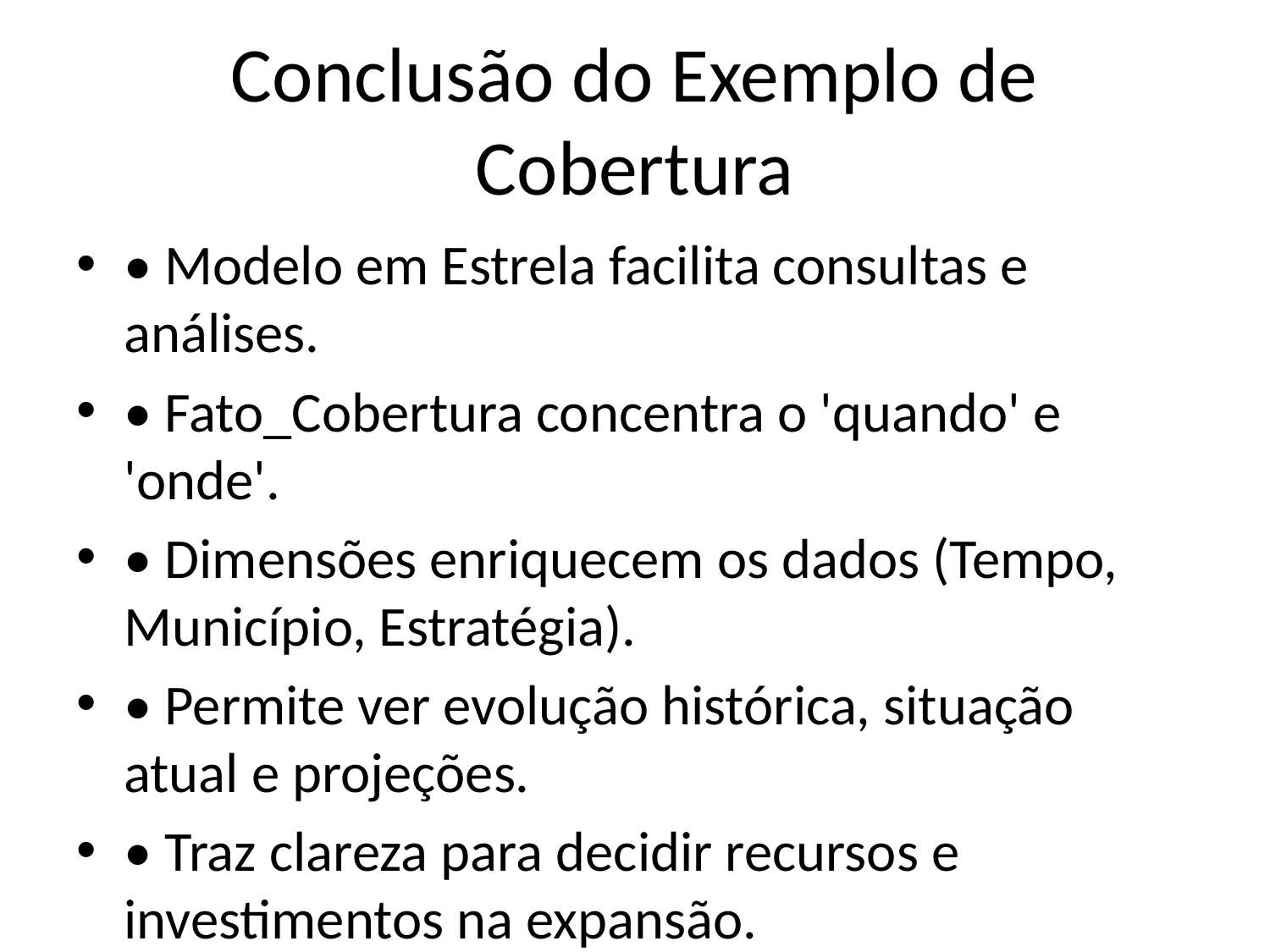

# Conclusão do Exemplo de Cobertura
• Modelo em Estrela facilita consultas e análises.
• Fato_Cobertura concentra o 'quando' e 'onde'.
• Dimensões enriquecem os dados (Tempo, Município, Estratégia).
• Permite ver evolução histórica, situação atual e projeções.
• Traz clareza para decidir recursos e investimentos na expansão.